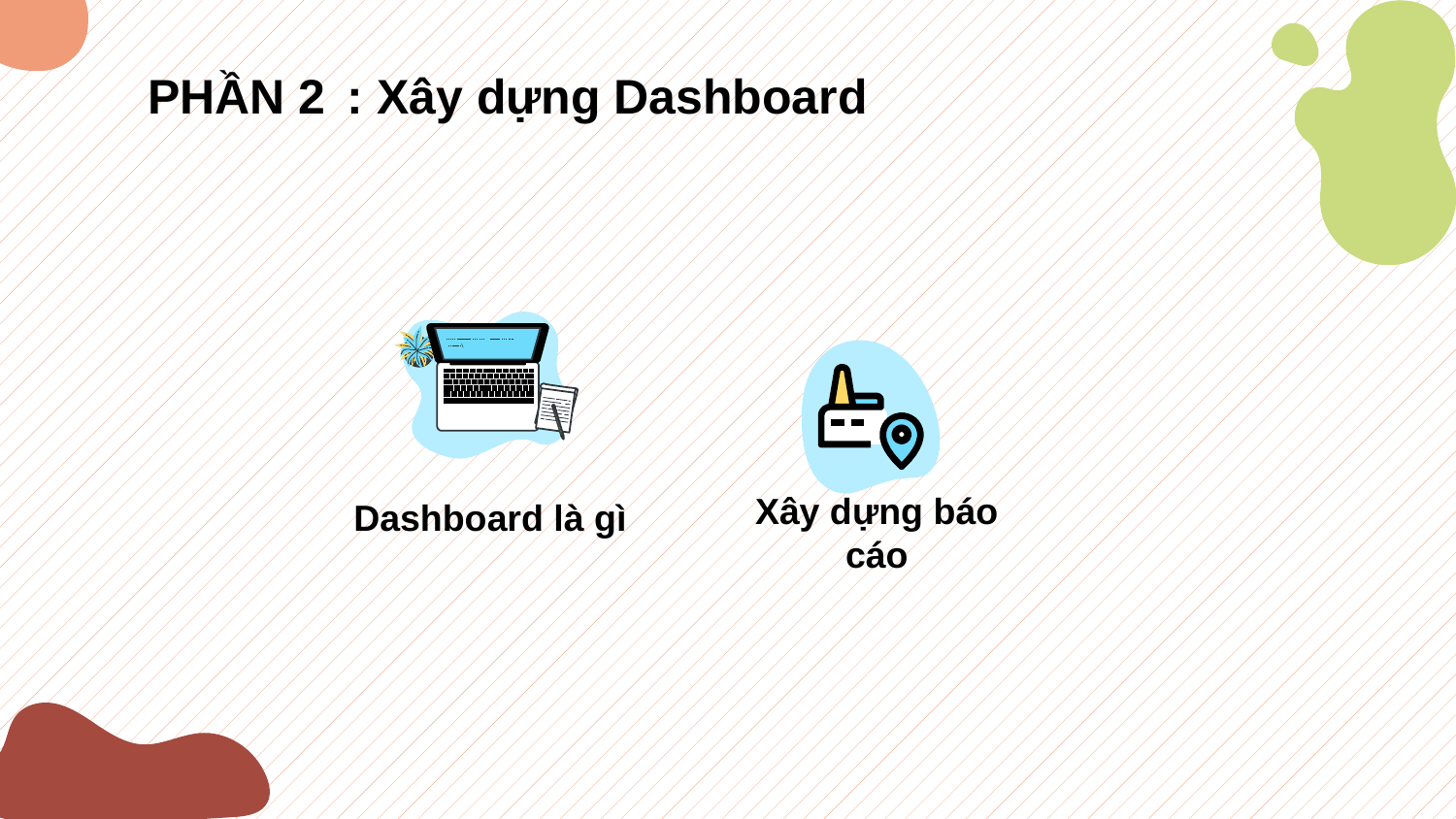

: Xây dựng Dashboard
PHẦN 2

Dashboard là gì
Xây dựng báo cáo